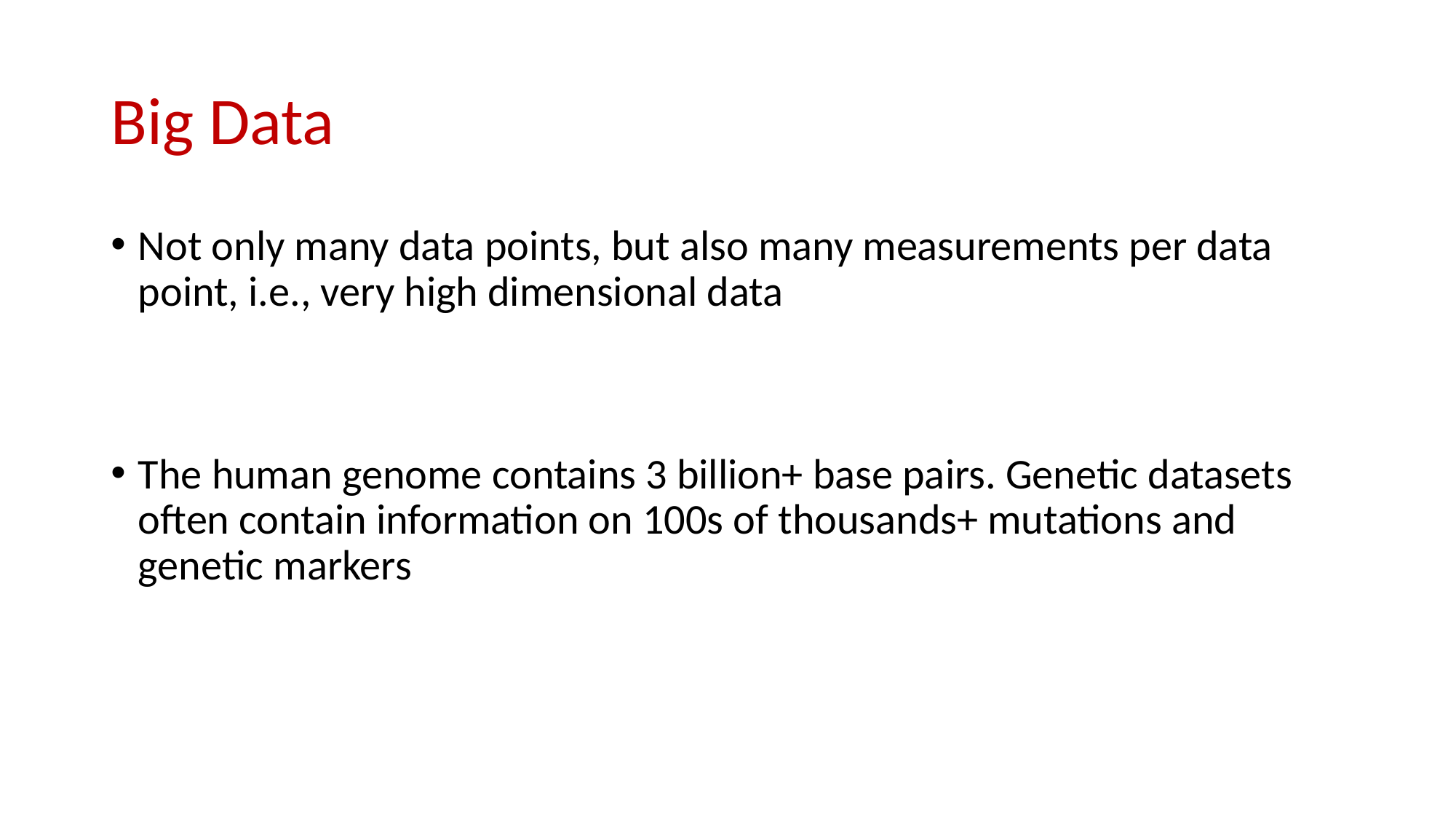

# Big Data
Not only many data points, but also many measurements per data point, i.e., very high dimensional data

The human genome contains 3 billion+ base pairs. Genetic datasets often contain information on 100s of thousands+ mutations and genetic markers